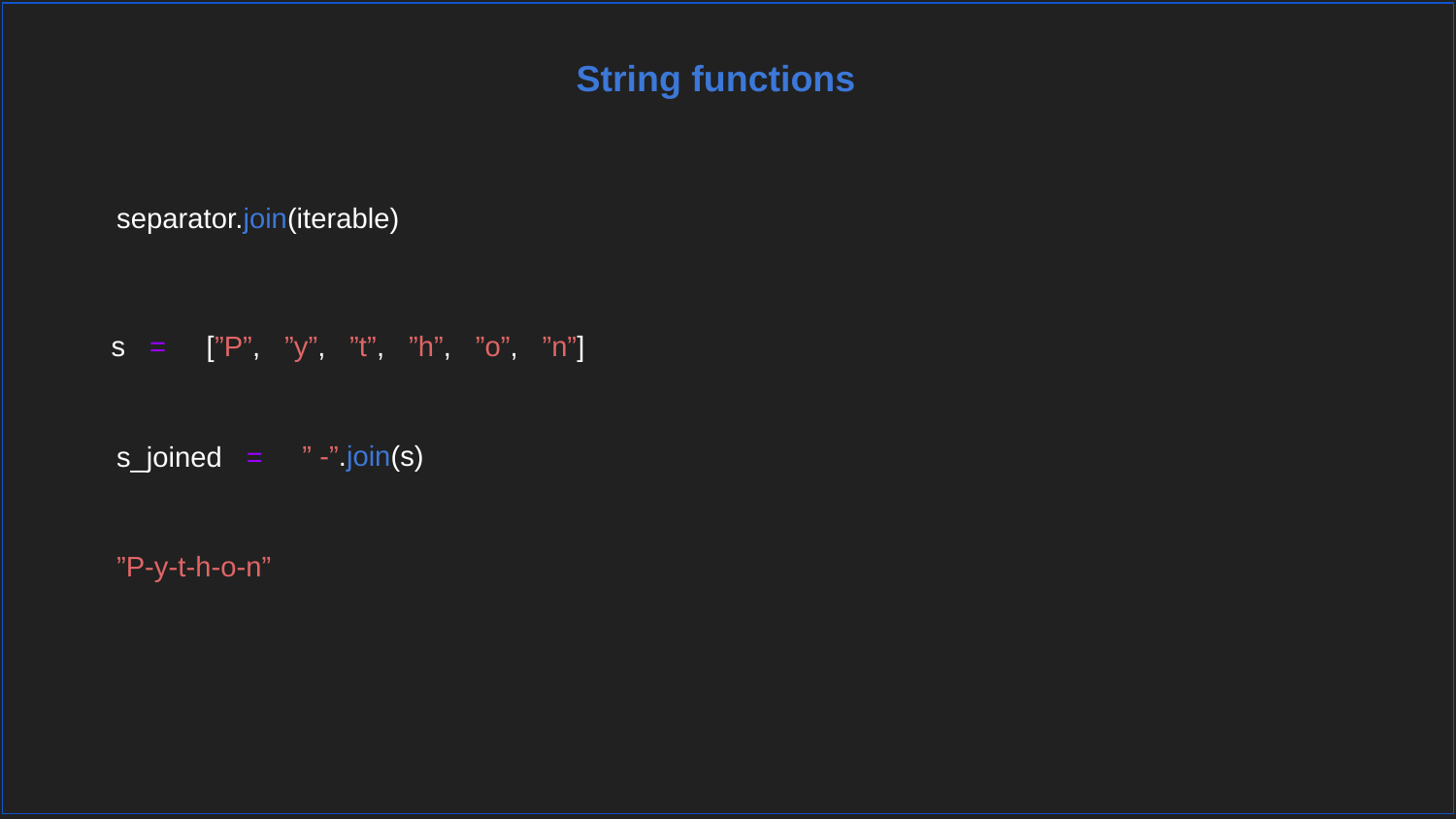

String functions
separator.join(iterable)
s   =
[”P”,   ”y”,   ”t”,   ”h”,   ”o”,   ”n”]
” -”.join(s)
s_joined   =
”P-y-t-h-o-n”